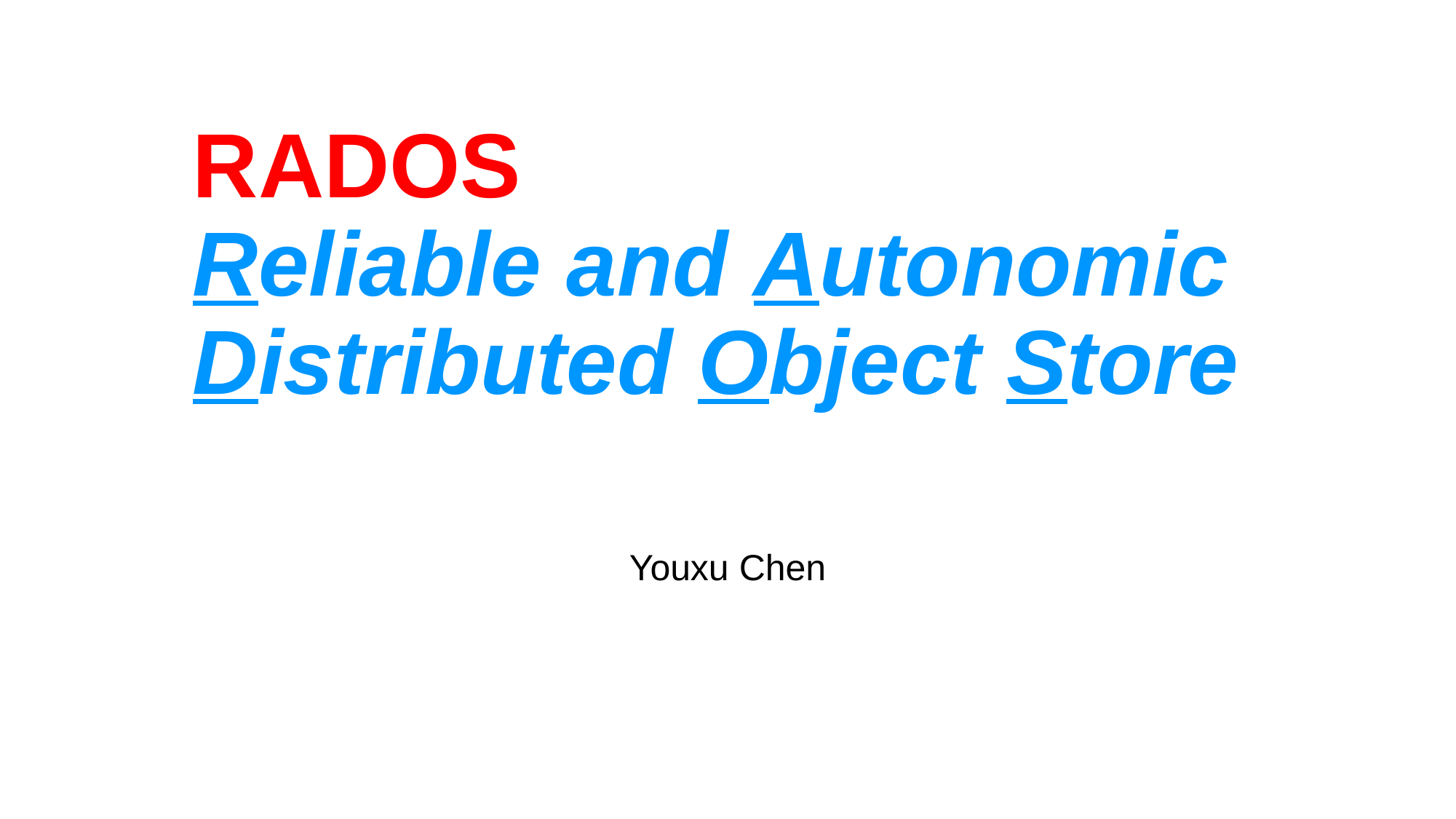

# RADOS Reliable and Autonomic Distributed Object Store

Youxu Chen